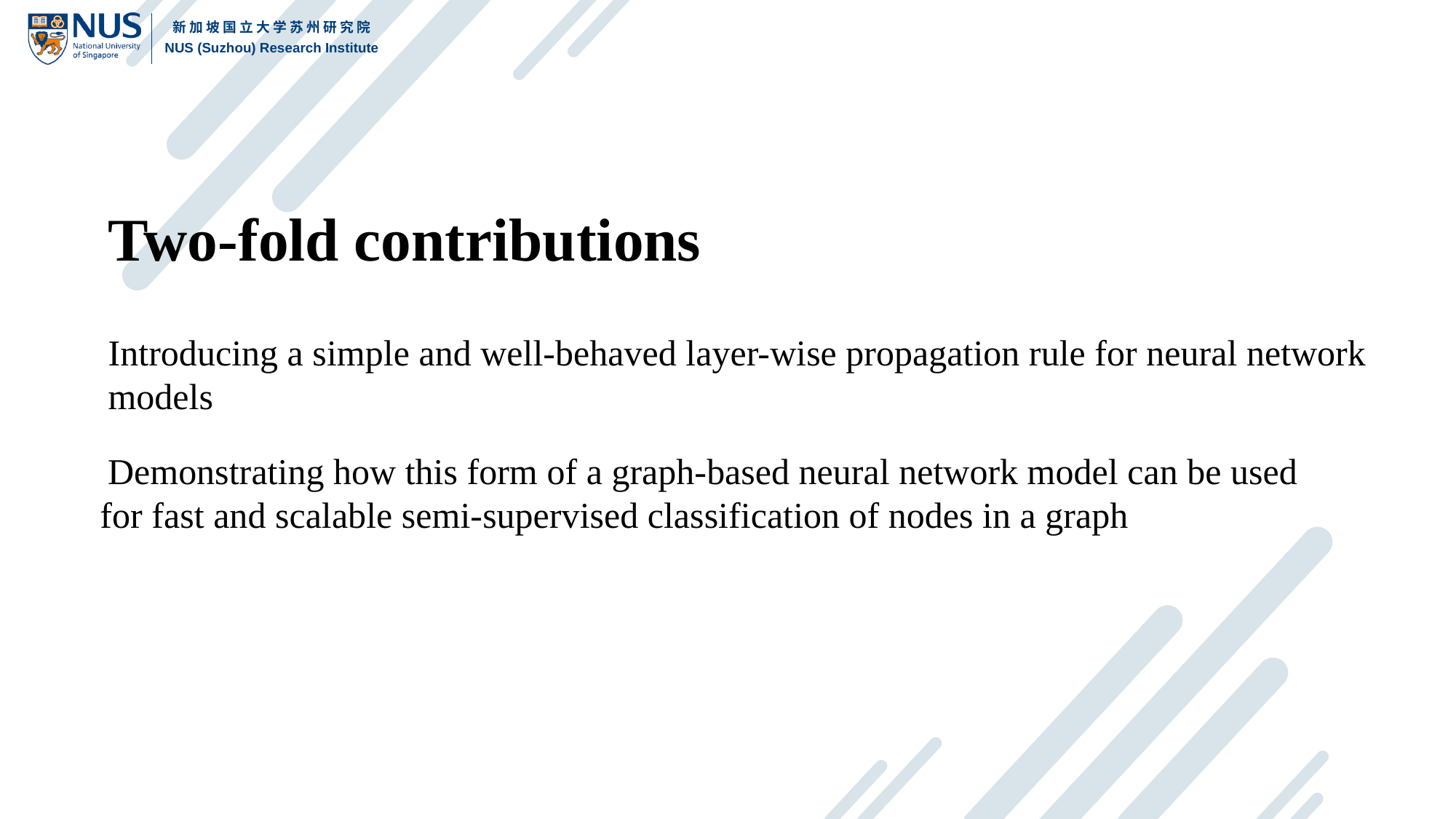

Two-fold contributions
Introducing a simple and well-behaved layer-wise propagation rule for neural network models
 Demonstrating how this form of a graph-based neural network model can be used for fast and scalable semi-supervised classification of nodes in a graph